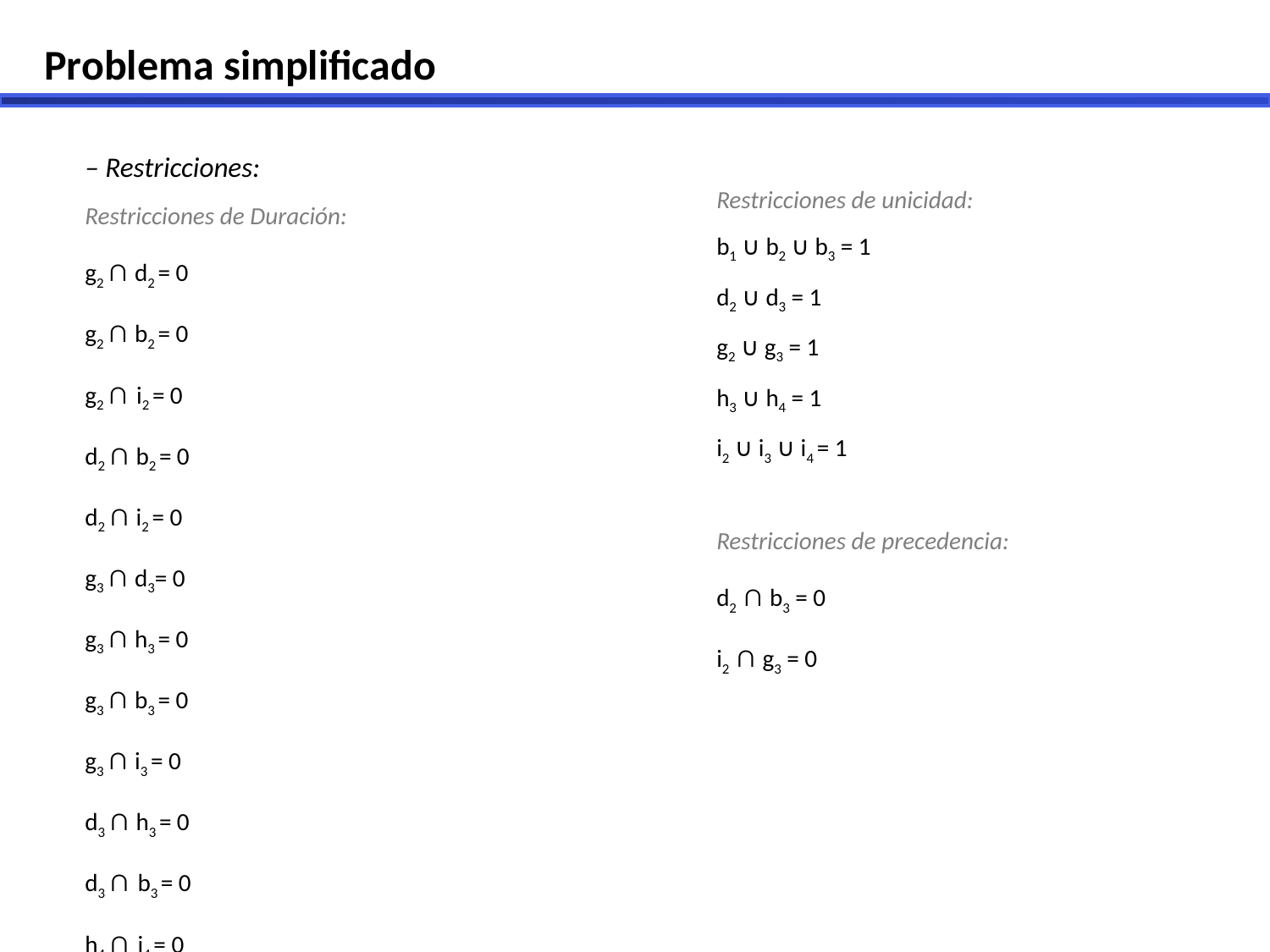

Problema simplificado

– Restricciones:

Restricciones de Duración:
g2 ∩ d2 = 0
g2 ∩ b2 = 0
g2 ∩ i2 = 0
d2 ∩ b2 = 0
d2 ∩ i2 = 0
g3 ∩ d3= 0
g3 ∩ h3 = 0
g3 ∩ b3 = 0
g3 ∩ i3 = 0
d3 ∩ h3 = 0
d3 ∩ b3 = 0
h4 ∩ i4 = 0
Restricciones de unicidad:
b1 ∪ b2 ∪ b3 = 1
d2 ∪ d3 = 1
g2 ∪ g3 = 1
h3 ∪ h4 = 1
i2 ∪ i3 ∪ i4 = 1

Restricciones de precedencia:
d2 ∩ b3 = 0
i2 ∩ g3 = 0
Classified - Internal use